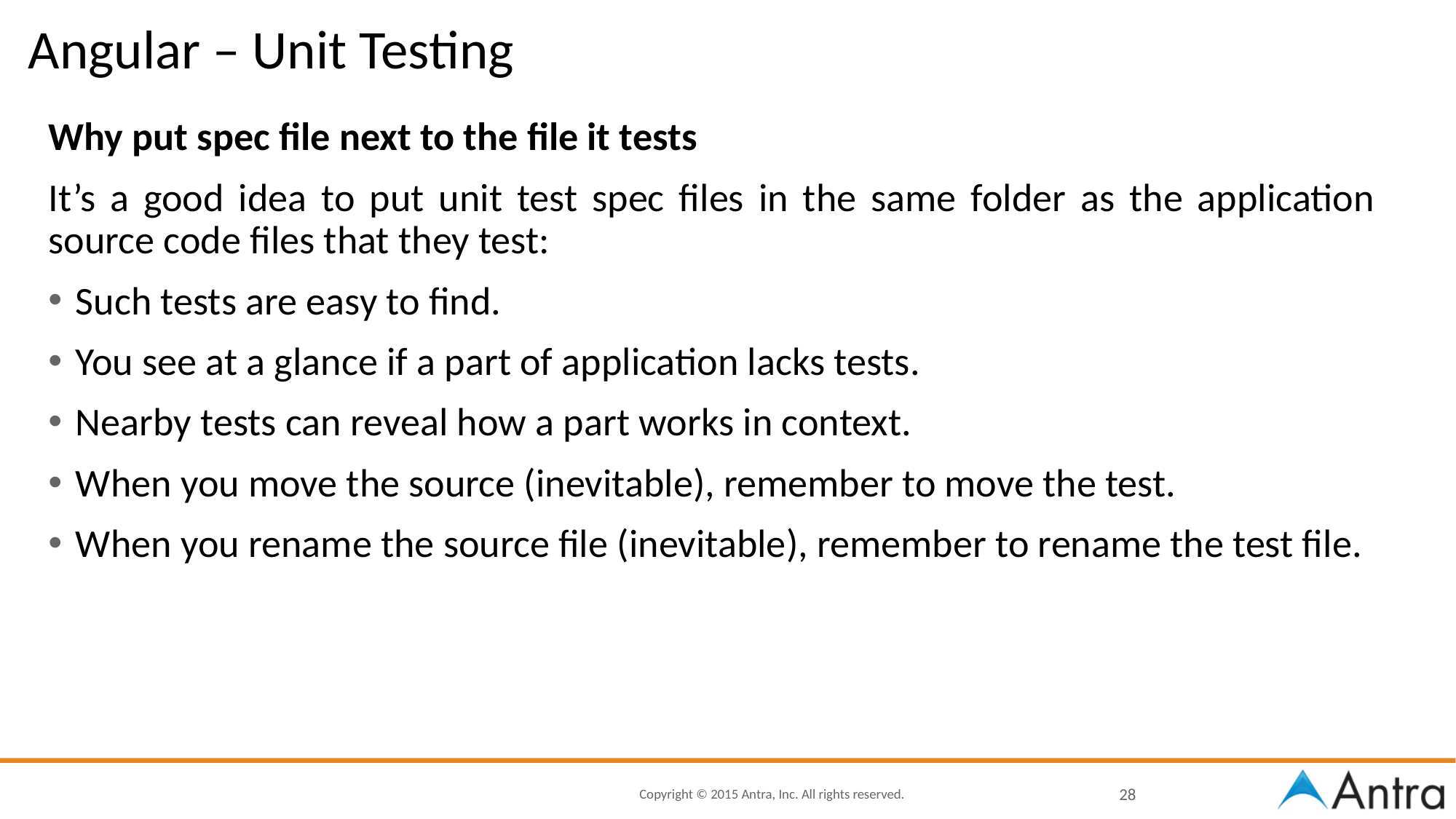

# Angular – Unit Testing
Why put spec file next to the file it tests
It’s a good idea to put unit test spec files in the same folder as the application source code files that they test:
Such tests are easy to find.
You see at a glance if a part of application lacks tests.
Nearby tests can reveal how a part works in context.
When you move the source (inevitable), remember to move the test.
When you rename the source file (inevitable), remember to rename the test file.
28